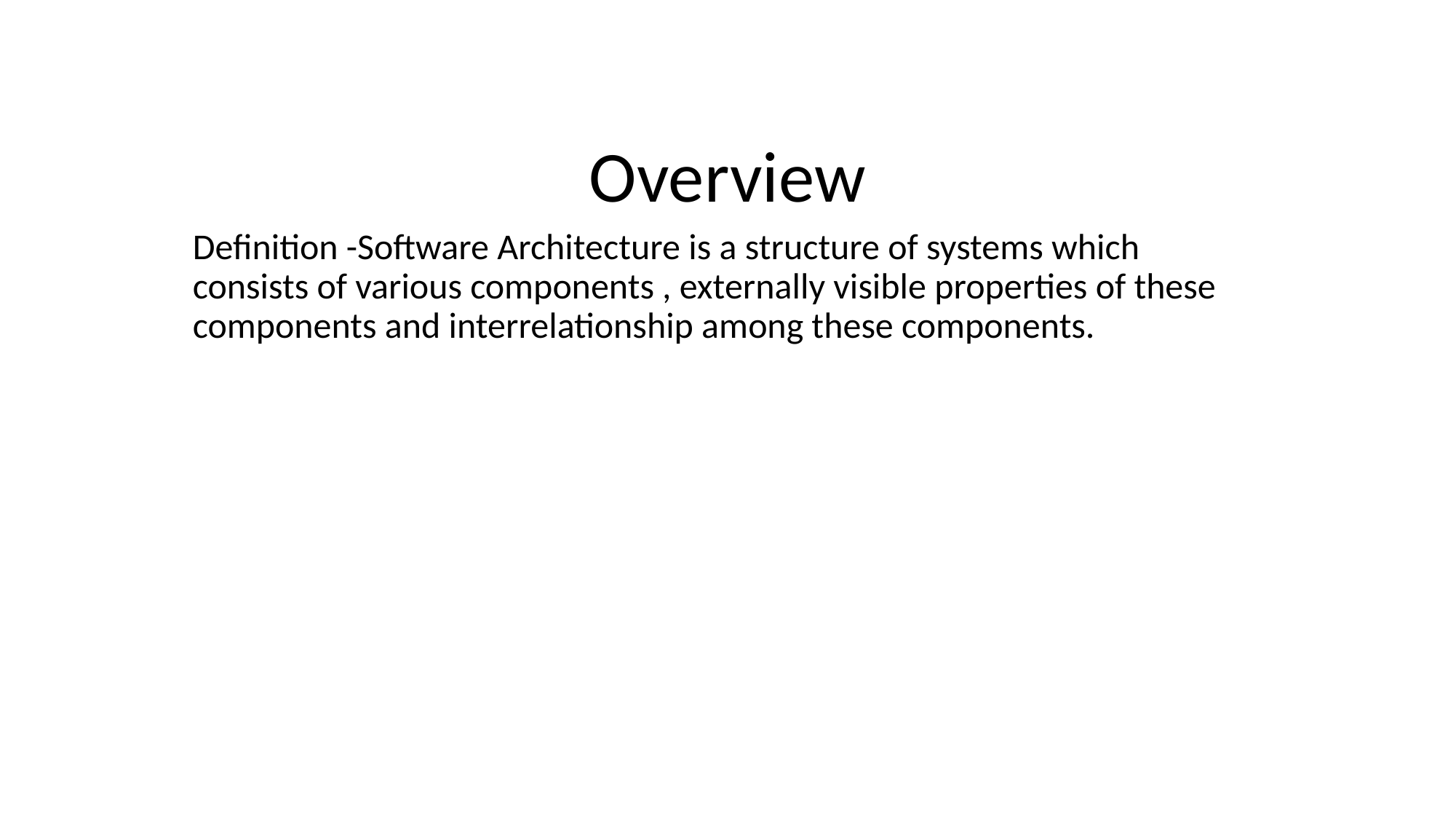

# Overview
Definition -Software Architecture is a structure of systems which consists of various components , externally visible properties of these components and interrelationship among these components.